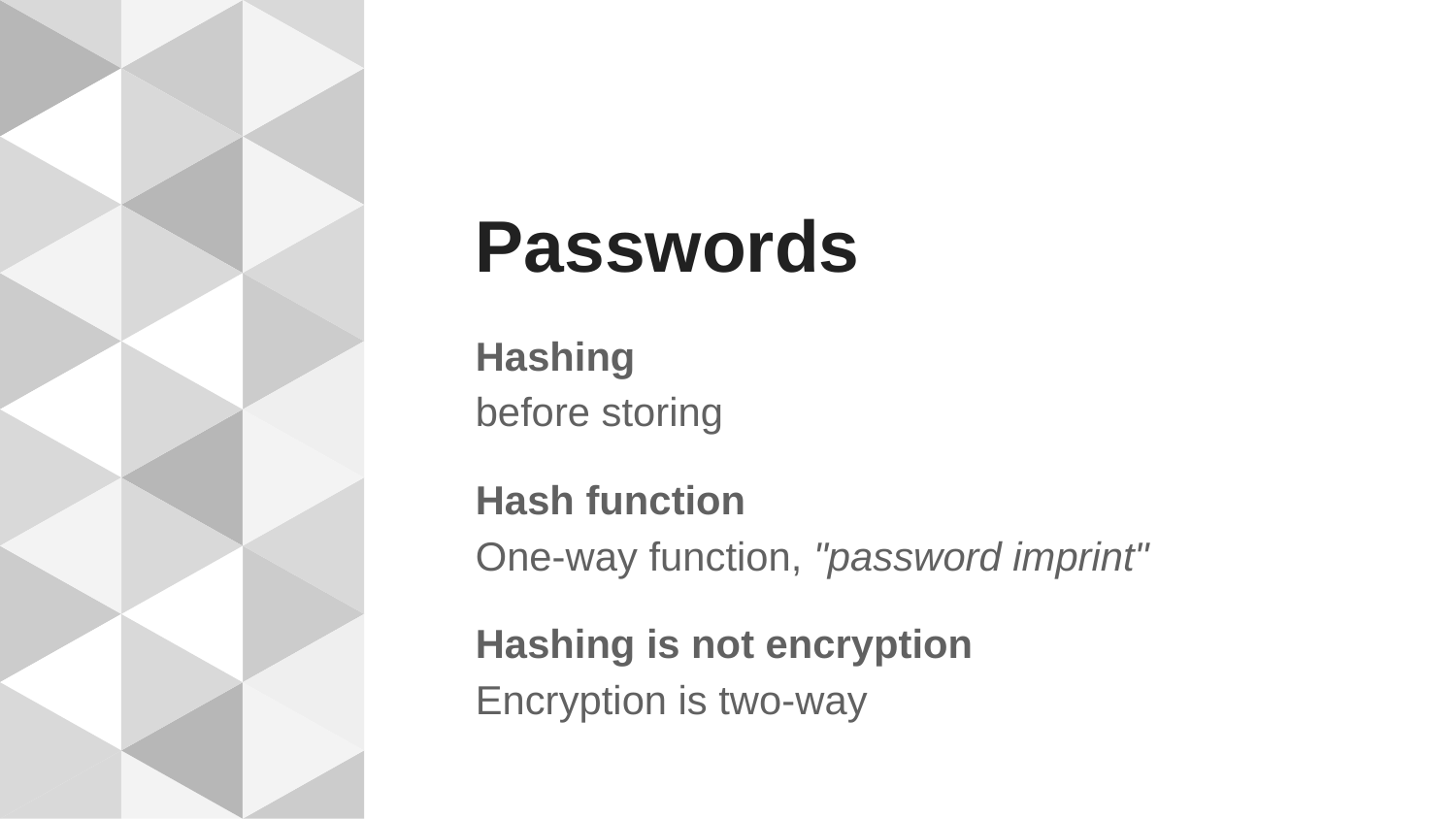

# Passwords
Hashing
before storing
Hash function
One-way function, "password imprint"
Hashing is not encryption
Encryption is two-way